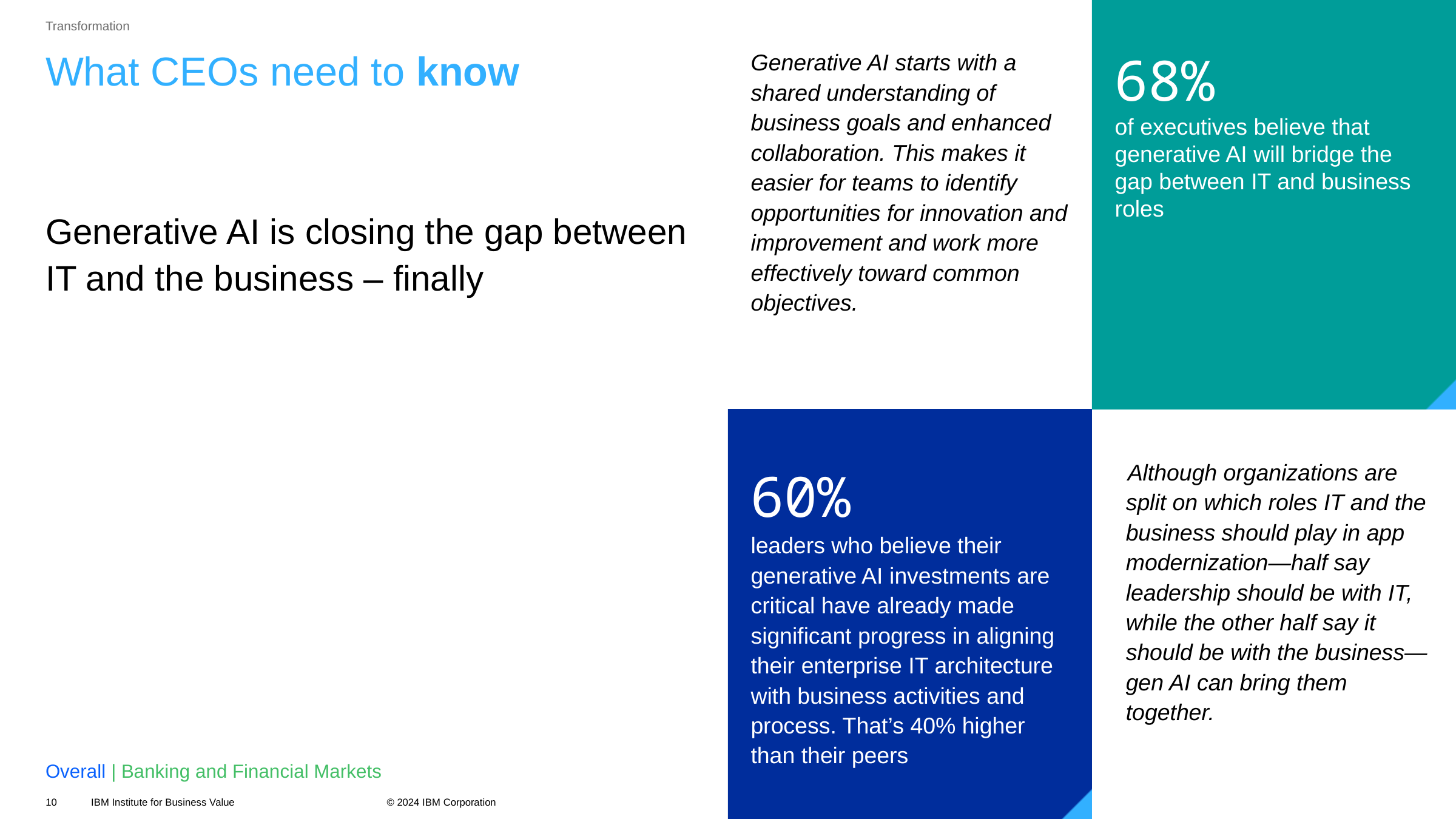

Generative AI starts with a shared understanding of business goals and enhanced collaboration. This makes it easier for teams to identify opportunities for innovation and improvement and work more effectively toward common objectives.
68%
of executives believe that generative AI will bridge the gap between IT and business roles
Transformation
# What CEOs need to know
Generative AI is closing the gap between IT and the business – finally
60%
leaders who believe their generative AI investments are critical have already made significant progress in aligning their enterprise IT architecture with business activities and process. That’s 40% higher than their peers
  Although organizations are split on which roles IT and the business should play in app modernization—half say leadership should be with IT, while the other half say it should be with the business—gen AI can bring them together.

Overall | Banking and Financial Markets